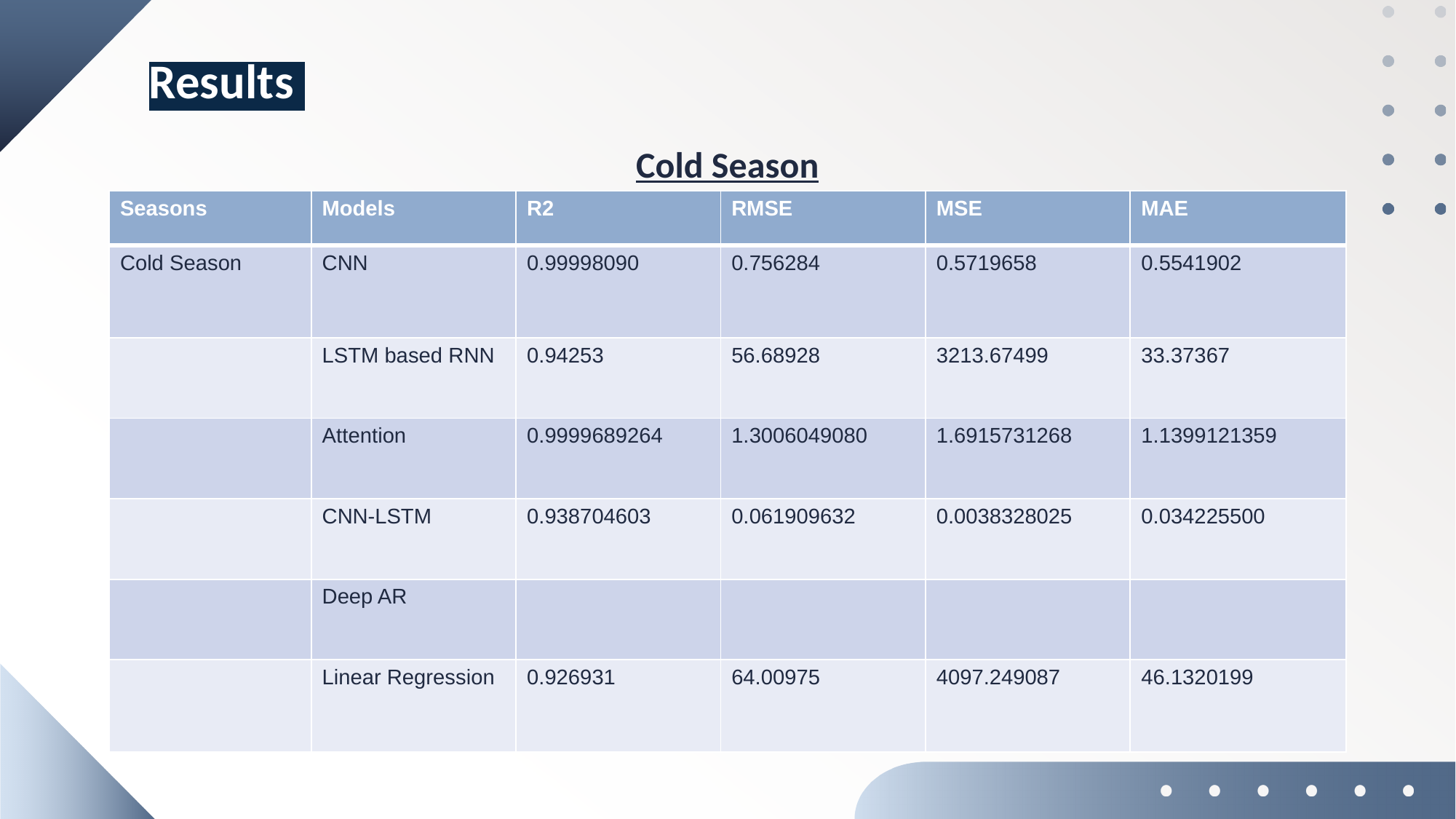

Results
Cold Season
| Seasons | Models | R2 | RMSE | MSE | MAE |
| --- | --- | --- | --- | --- | --- |
| Cold Season | CNN | 0.99998090 | 0.756284 | 0.5719658 | 0.5541902 |
|  | LSTM based RNN | 0.94253 | 56.68928 | 3213.67499 | 33.37367 |
|  | Attention | 0.9999689264 | 1.3006049080 | 1.6915731268 | 1.1399121359 |
|  | CNN-LSTM | 0.938704603 | 0.061909632 | 0.0038328025 | 0.034225500 |
|  | Deep AR |  |  |  |  |
|  | Linear Regression | 0.926931 | 64.00975 | 4097.249087 | 46.1320199 |